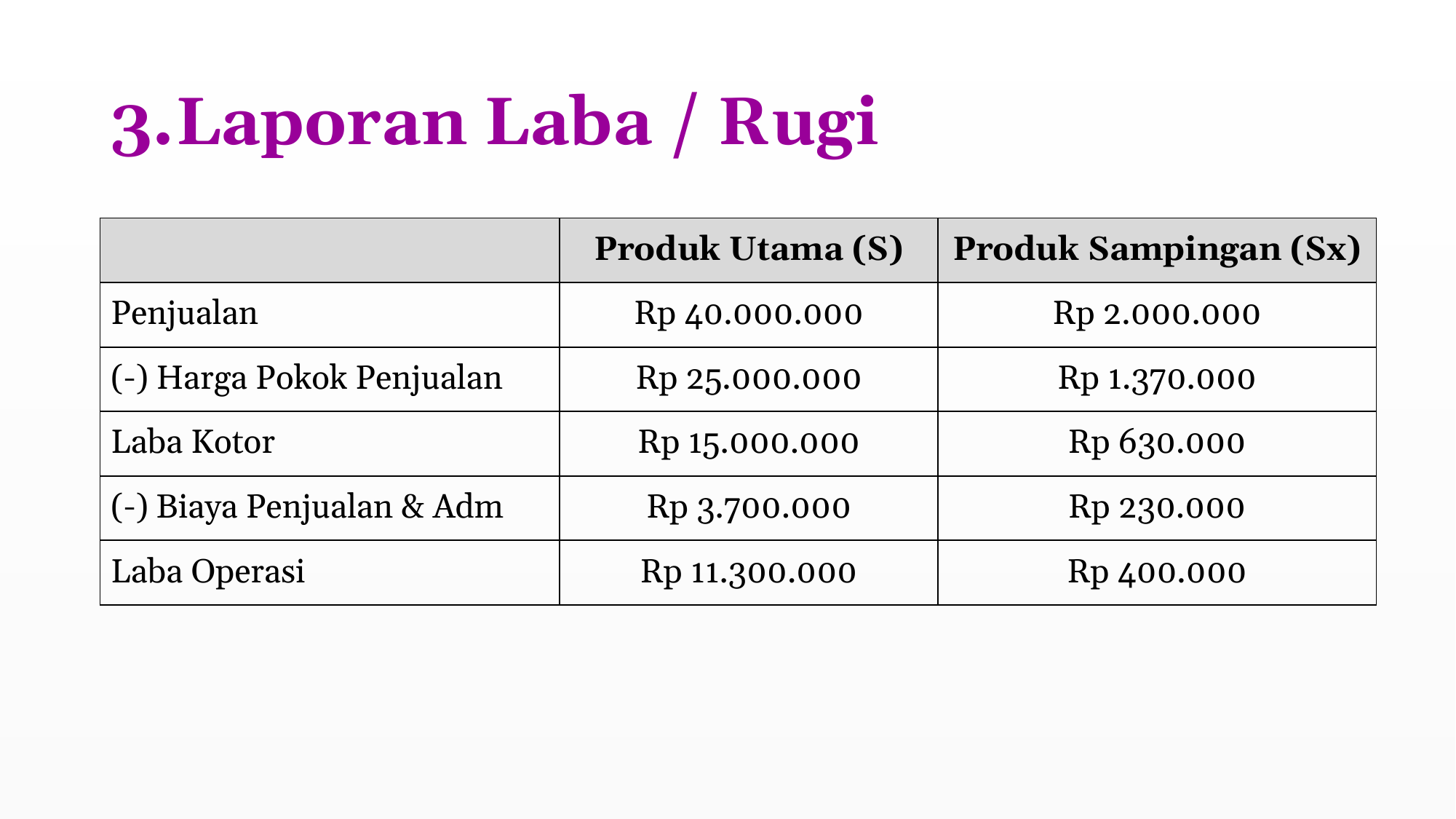

# Laporan Laba / Rugi
|  | Produk Utama (S) | Produk Sampingan (Sx) |
| --- | --- | --- |
| Penjualan | Rp 40.000.000 | Rp 2.000.000 |
| (-) Harga Pokok Penjualan | Rp 25.000.000 | Rp 1.370.000 |
| Laba Kotor | Rp 15.000.000 | Rp 630.000 |
| (-) Biaya Penjualan & Adm | Rp 3.700.000 | Rp 230.000 |
| Laba Operasi | Rp 11.300.000 | Rp 400.000 |